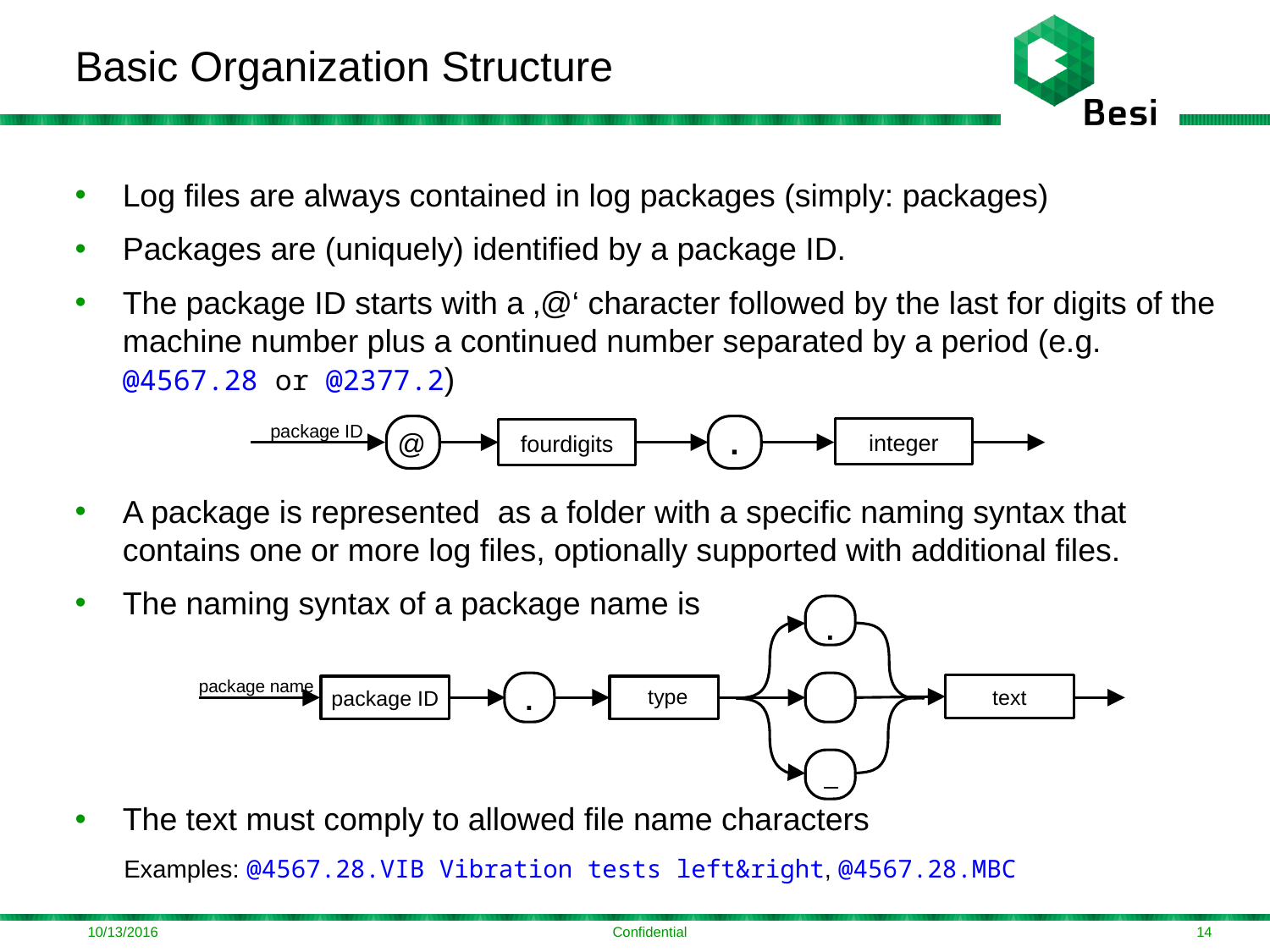

# Basic Organization Structure
Log files are always contained in log packages (simply: packages)
Packages are (uniquely) identified by a package ID.
The package ID starts with a ‚@‘ character followed by the last for digits of the machine number plus a continued number separated by a period (e.g. @4567.28 or @2377.2)

A package is represented  as a folder with a specific naming syntax that contains one or more log files, optionally supported with additional files.
The naming syntax of a package name is

The text must comply to allowed file name characters
       Examples: @4567.28.VIB Vibration tests left&right, @4567.28.MBC

@

.

integer
package ID

fourdigits

.

.

package name

text

type
package ID

_
10/13/2016
Confidential
14